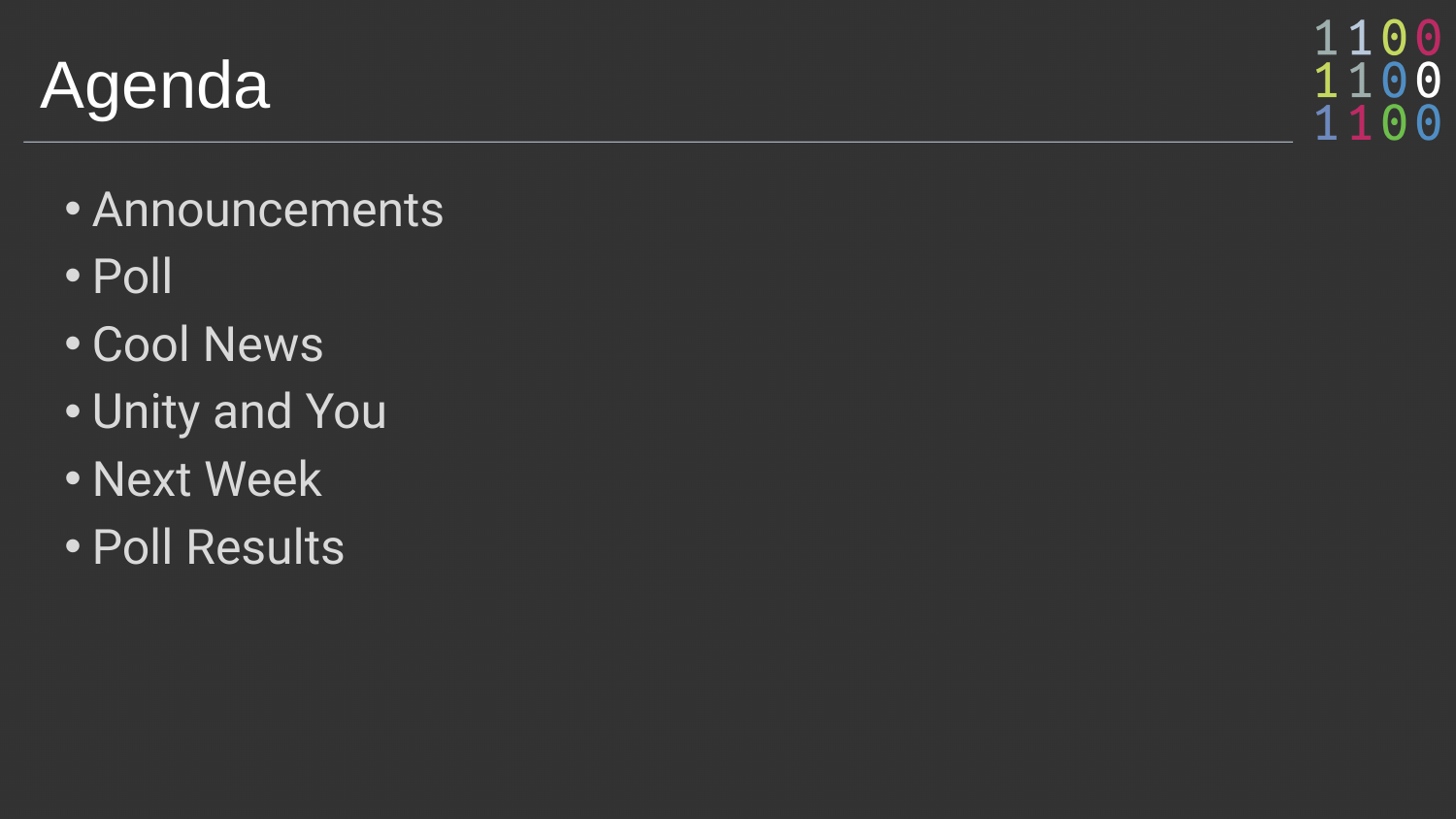

# Agenda
Announcements
Poll
Cool News
Unity and You
Next Week
Poll Results